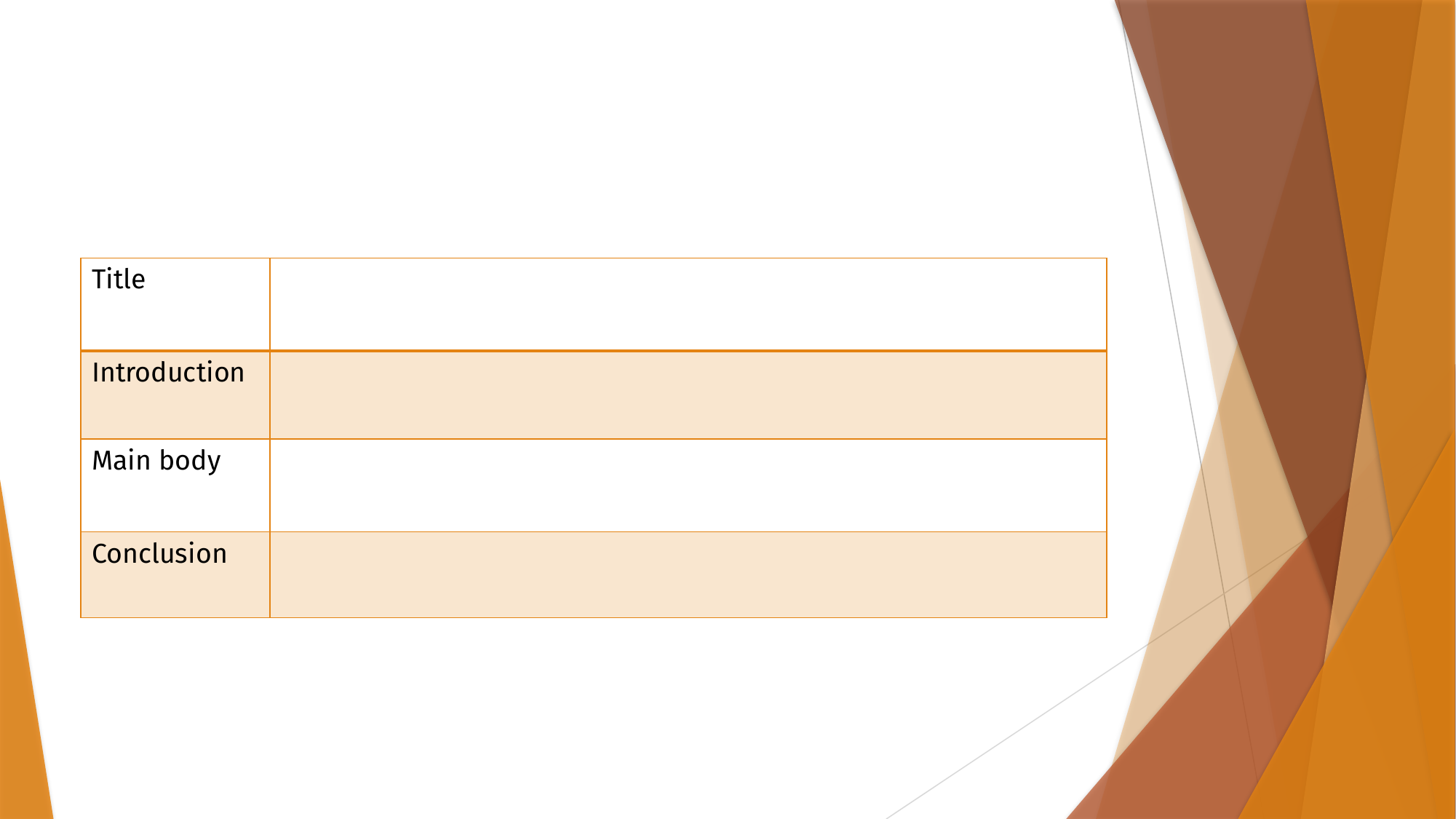

#
| Title |  |
| --- | --- |
| Introduction |  |
| Main body |  |
| Conclusion |  |